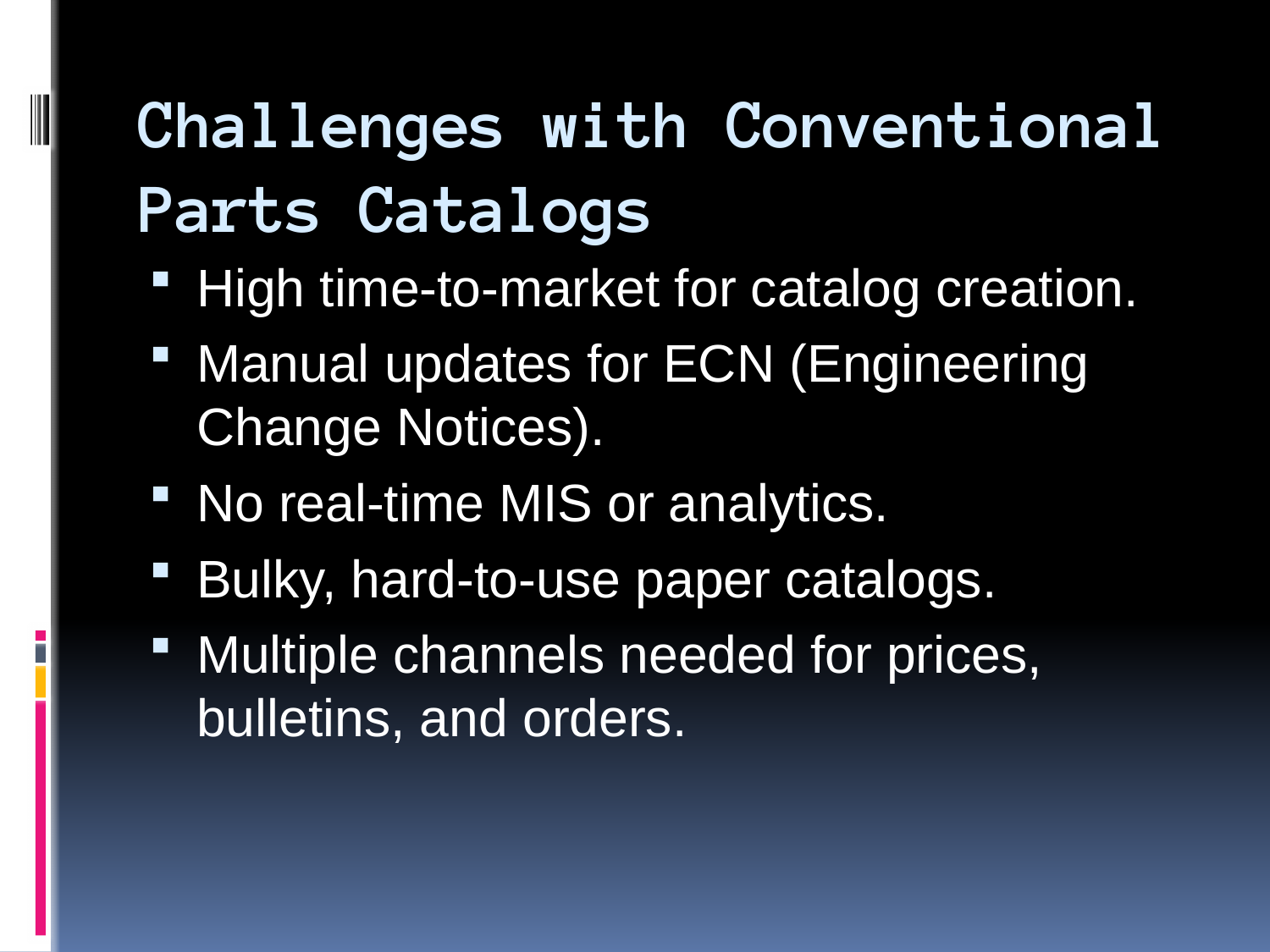

# Challenges with Conventional Parts Catalogs
High time-to-market for catalog creation.
Manual updates for ECN (Engineering Change Notices).
No real-time MIS or analytics.
Bulky, hard-to-use paper catalogs.
Multiple channels needed for prices, bulletins, and orders.